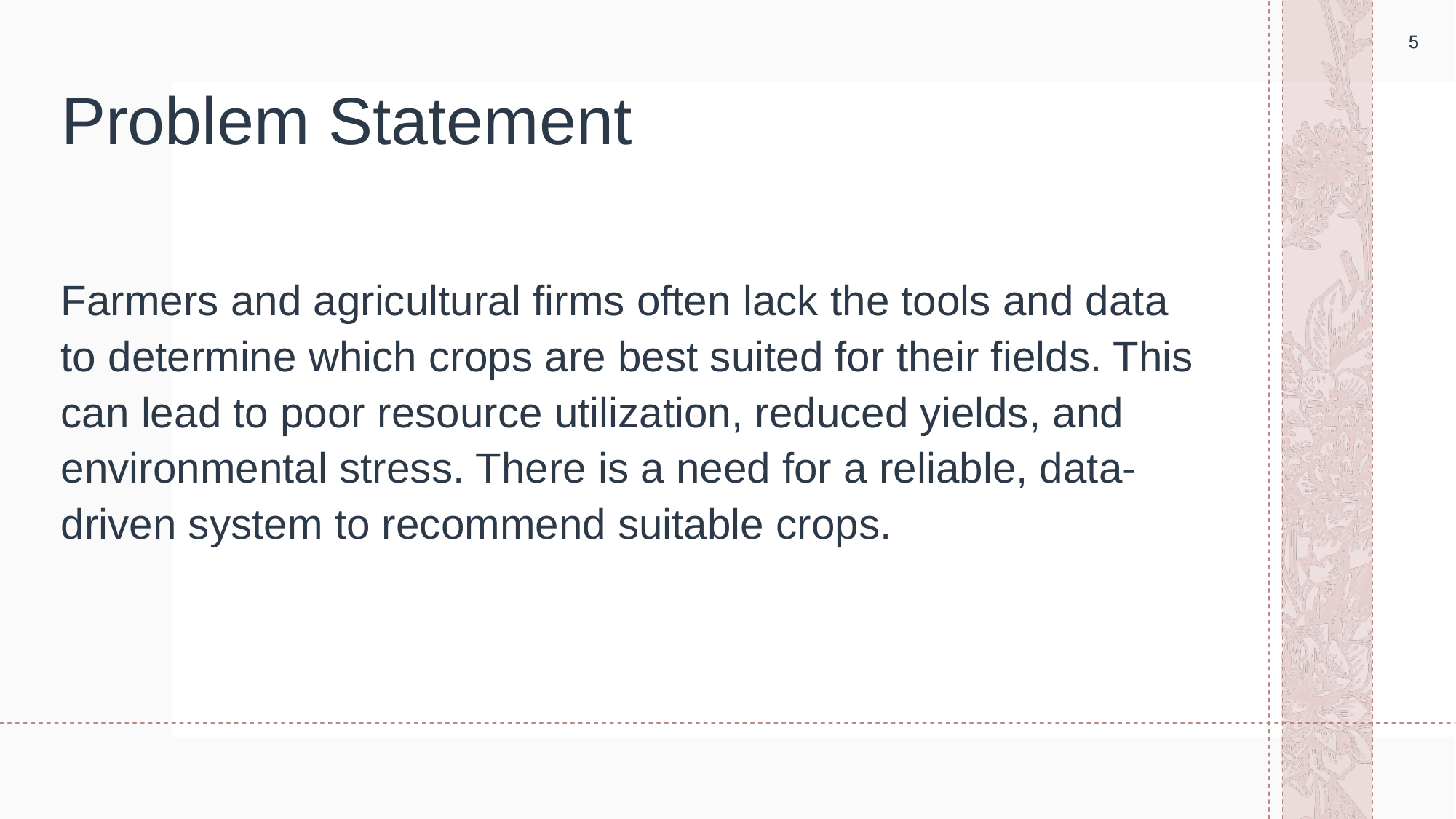

5
5
# Problem Statement
Farmers and agricultural firms often lack the tools and data to determine which crops are best suited for their fields. This can lead to poor resource utilization, reduced yields, and environmental stress. There is a need for a reliable, data-driven system to recommend suitable crops.